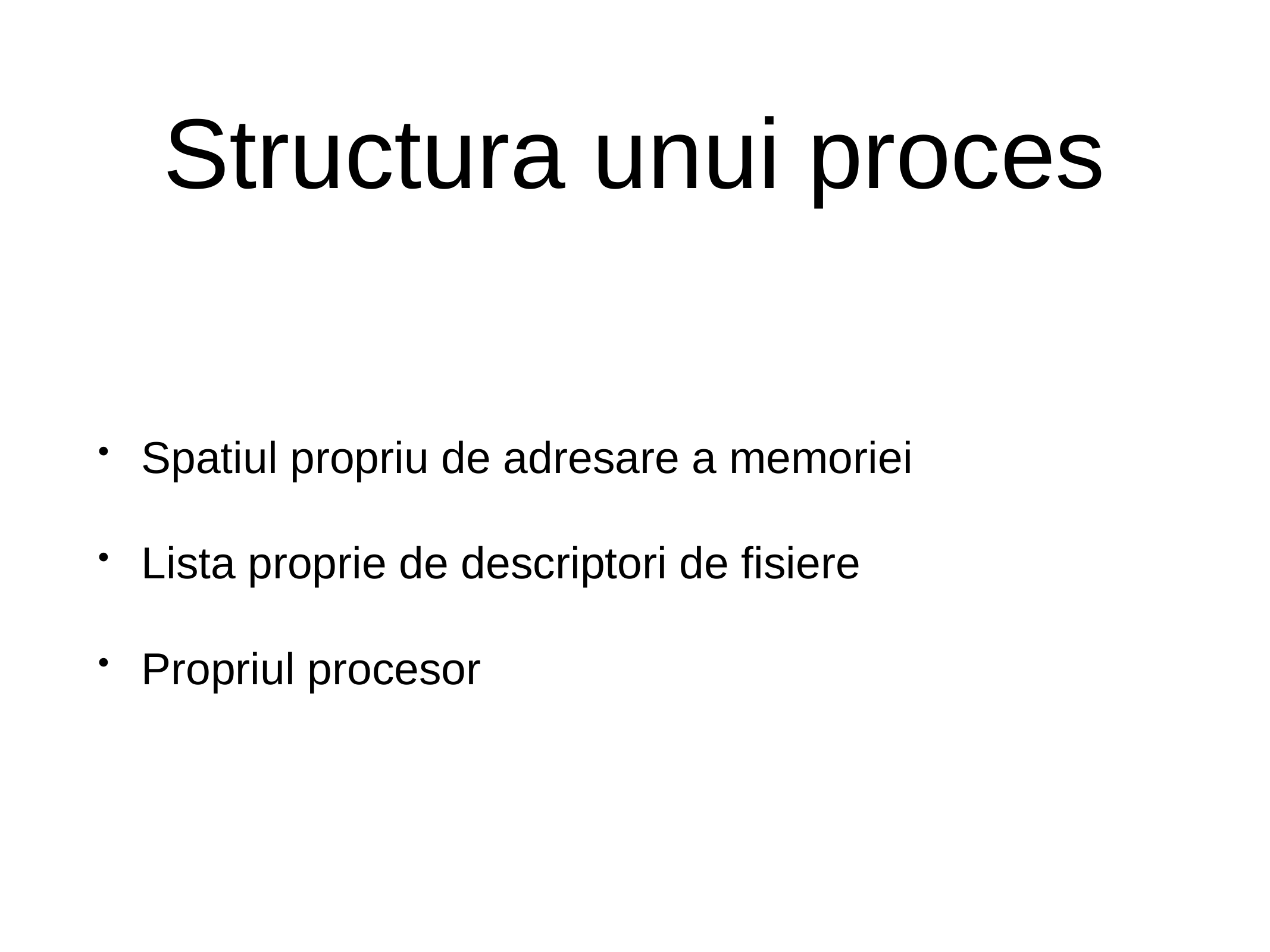

# Structura unui proces
Spatiul propriu de adresare a memoriei
Lista proprie de descriptori de fisiere
Propriul procesor